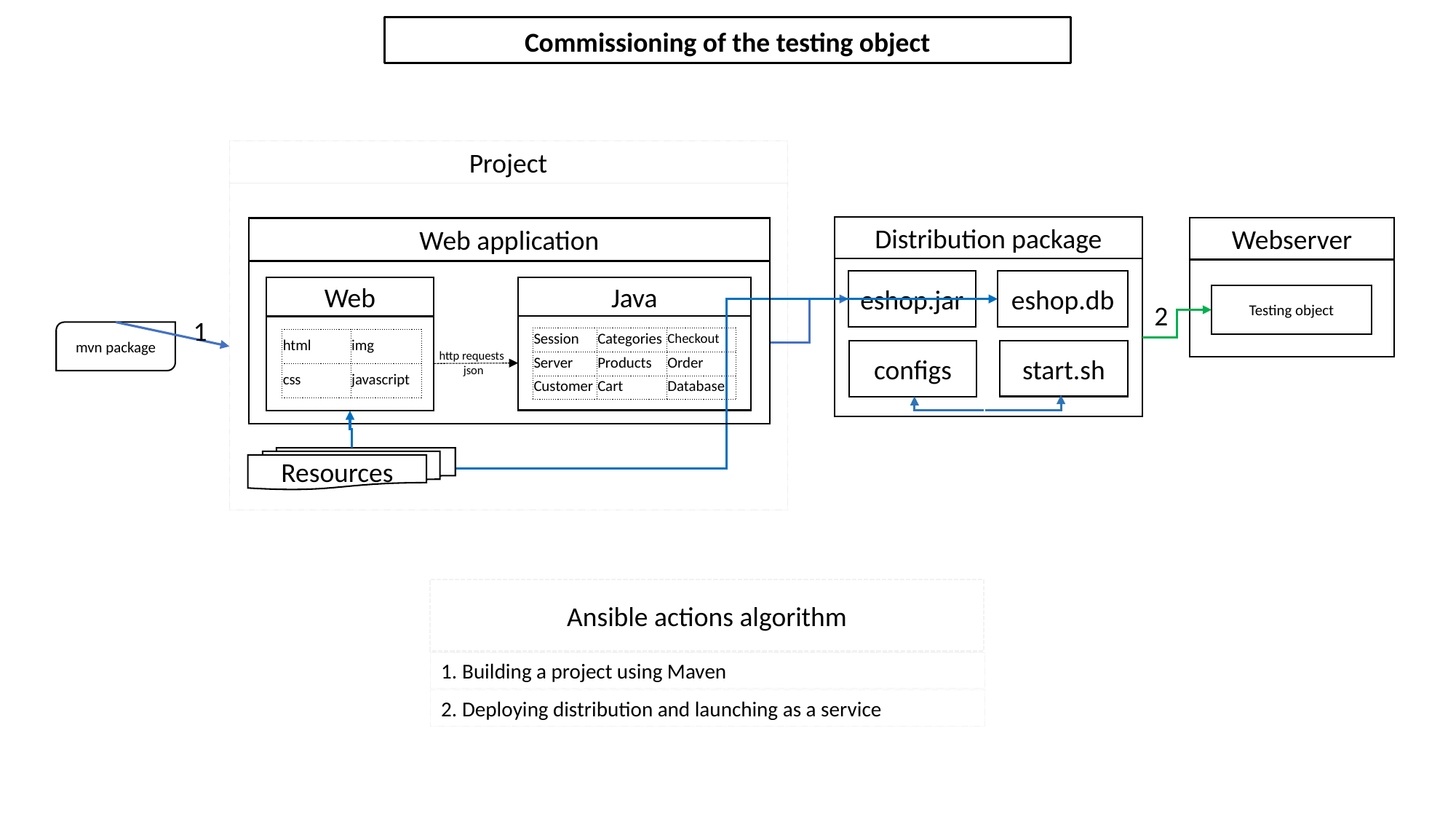

Commissioning of the testing object
Project

Distribution package
Webserver
Web application

eshop.jar
eshop.db
Web
Java
Testing object
2
1

mvn package
| Session | Categories | Checkout |
| --- | --- | --- |
| Server | Products | Order |
| Customer | Cart | Database |
| html | img |
| --- | --- |
| css | javascript |
start.sh
configs
http requests
json
Resources
Ansible actions algorithm
1. Building a project using Maven
2. Deploying distribution and launching as a service